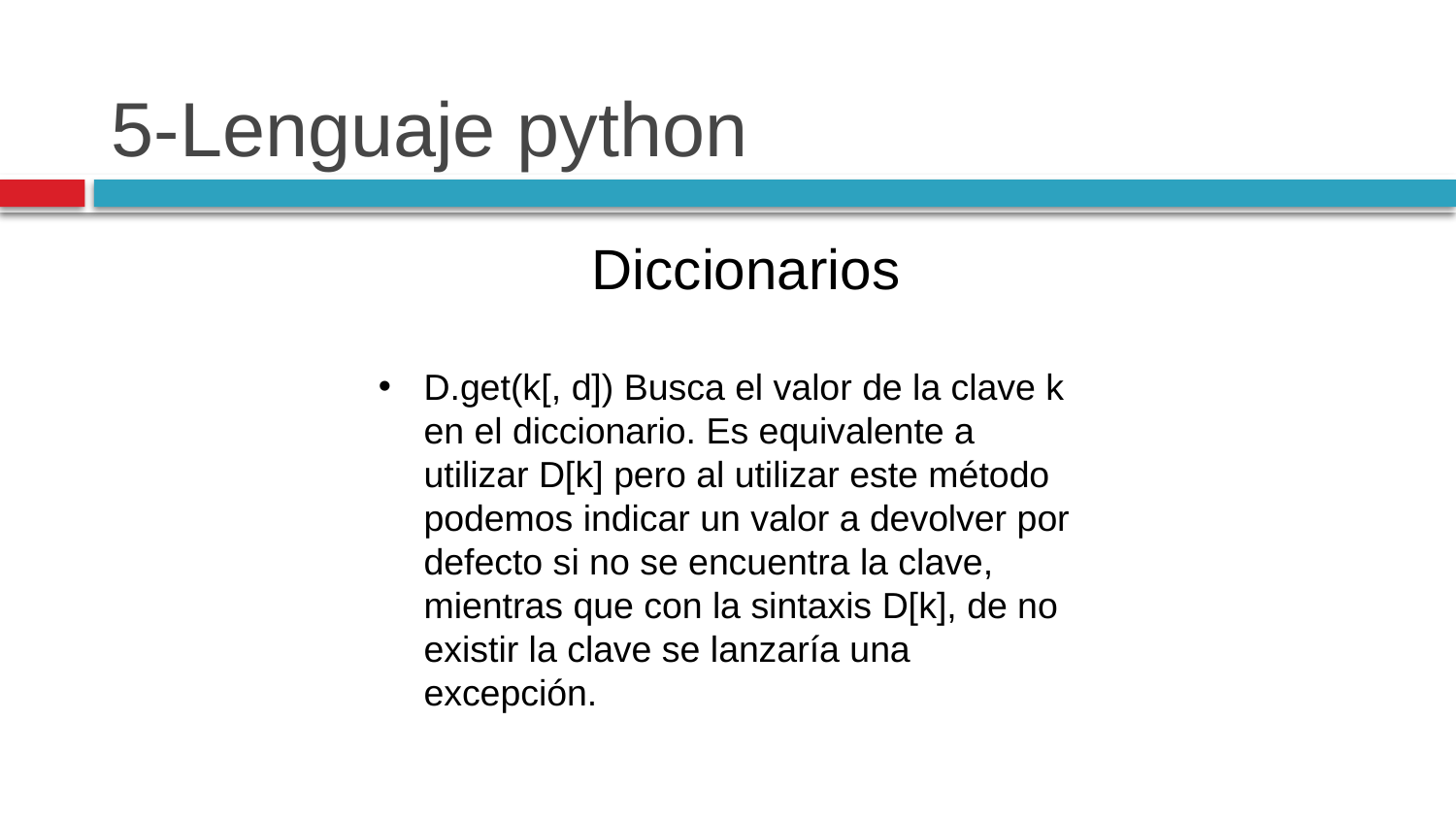

# 5-Lenguaje python
Diccionarios
D.get(k[, d]) Busca el valor de la clave k en el diccionario. Es equivalente a utilizar D[k] pero al utilizar este método podemos indicar un valor a devolver por defecto si no se encuentra la clave, mientras que con la sintaxis D[k], de no existir la clave se lanzaría una excepción.